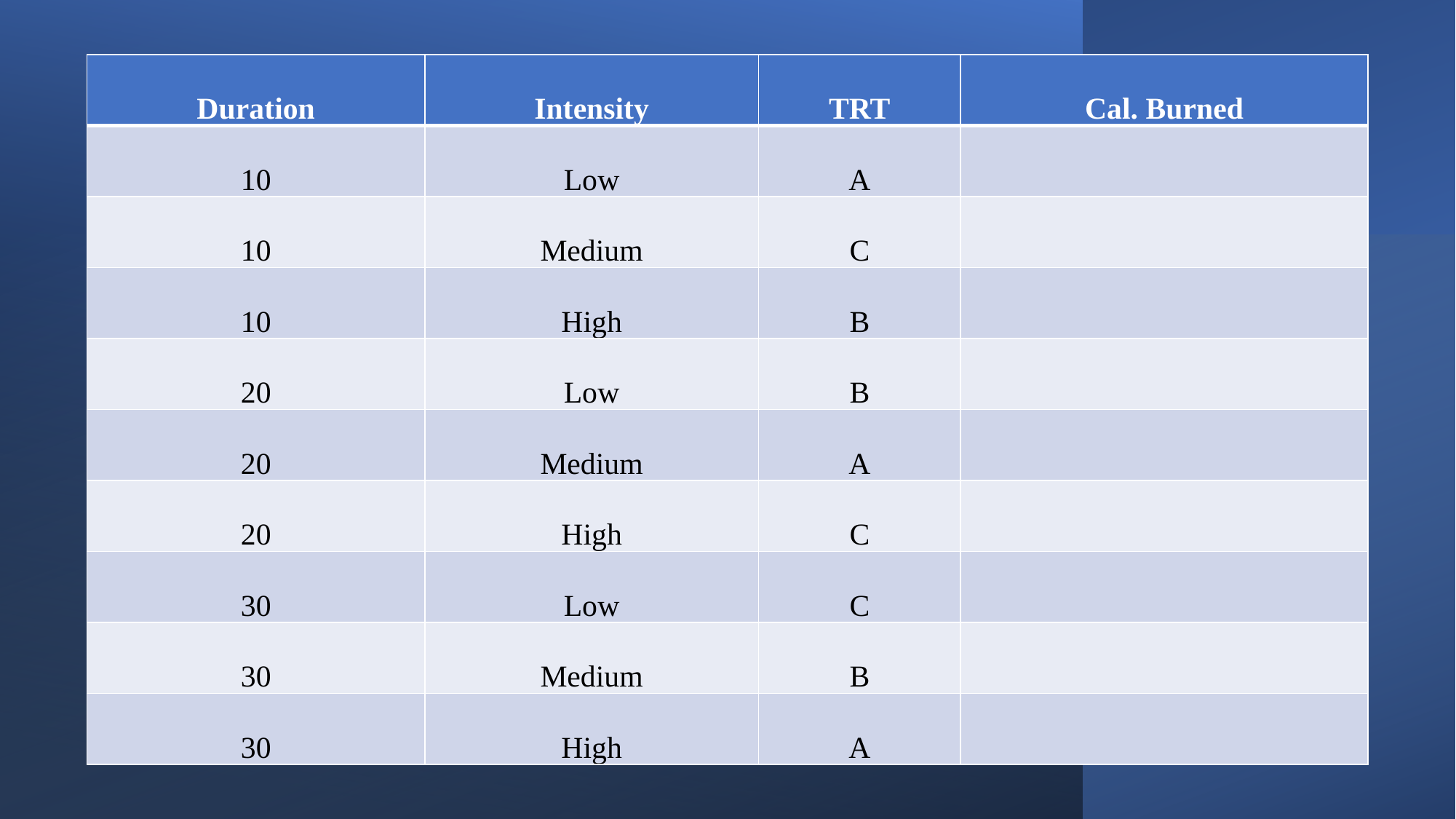

| Duration | Intensity | TRT | Cal. Burned |
| --- | --- | --- | --- |
| 10 | Low | A |  |
| 10 | Medium | C |  |
| 10 | High | B |  |
| 20 | Low | B |  |
| 20 | Medium | A |  |
| 20 | High | C |  |
| 30 | Low | C |  |
| 30 | Medium | B |  |
| 30 | High | A |  |